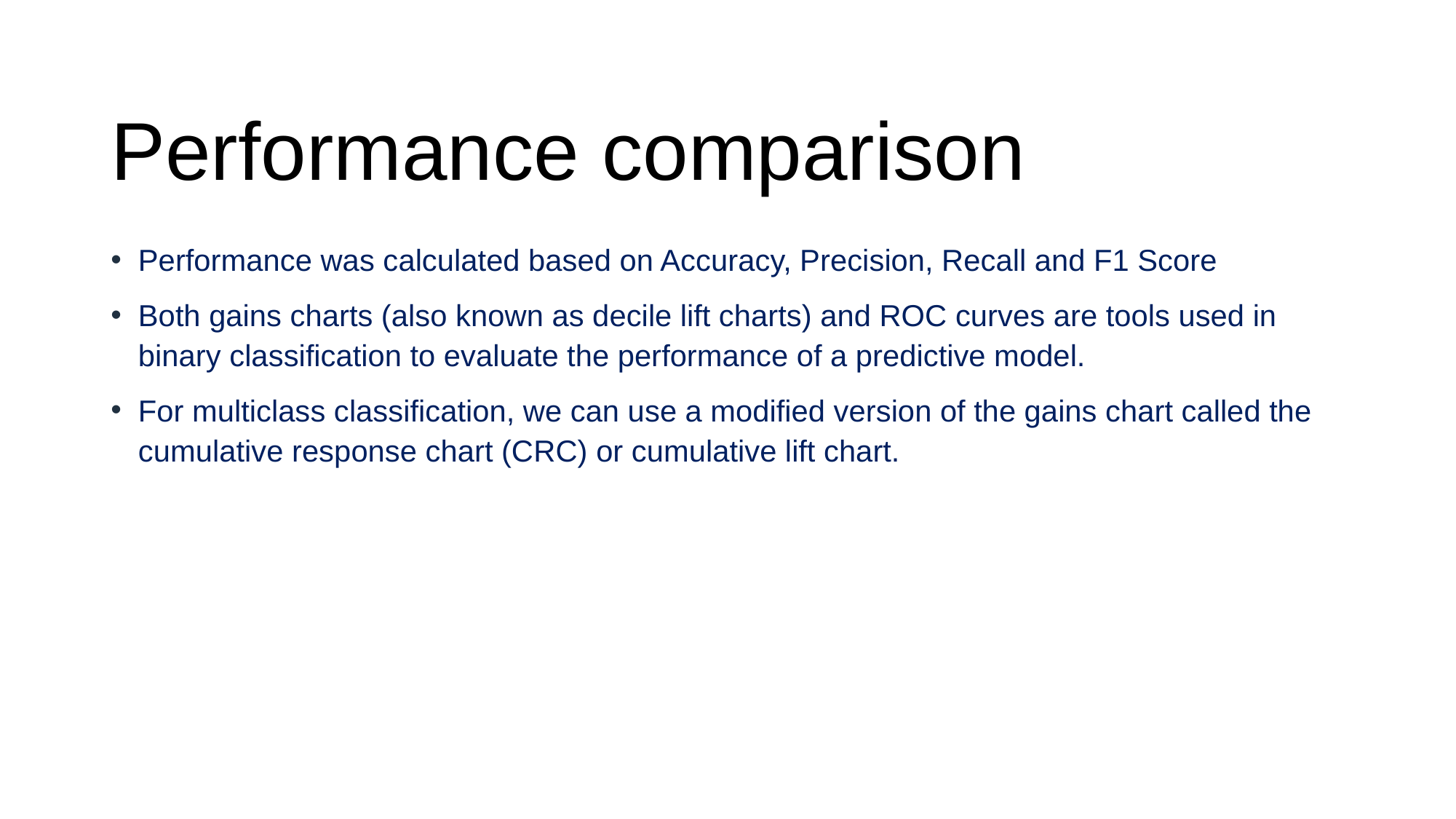

# Performance comparison
Performance was calculated based on Accuracy, Precision, Recall and F1 Score
Both gains charts (also known as decile lift charts) and ROC curves are tools used in binary classification to evaluate the performance of a predictive model.
For multiclass classification, we can use a modified version of the gains chart called the cumulative response chart (CRC) or cumulative lift chart.